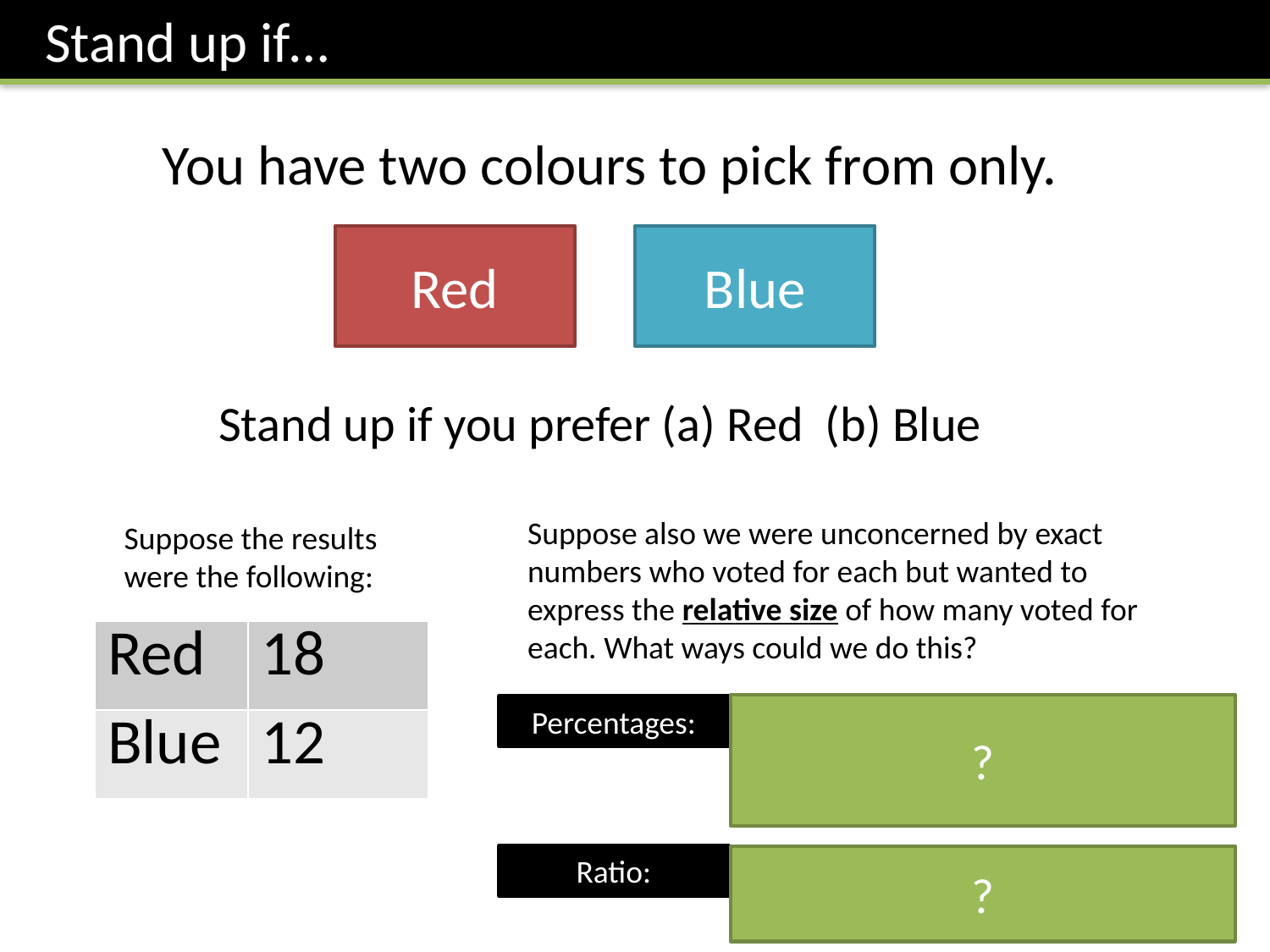

Stand up if…
You have two colours to pick from only.
Red
Blue
Stand up if you prefer (a) Red  (b) Blue
Suppose also we were unconcerned by exact numbers who voted for each but wanted to express the relative size of how many voted for each. What ways could we do this?
Suppose the results were the following:
| Red | 18 |
| --- | --- |
| Blue | 12 |
Red 60%,  Blue 40%
?
Percentages:
Percentages are good for indicating proportion of some total.
Ratio of red to blue:
3 : 2
Ratio:
?